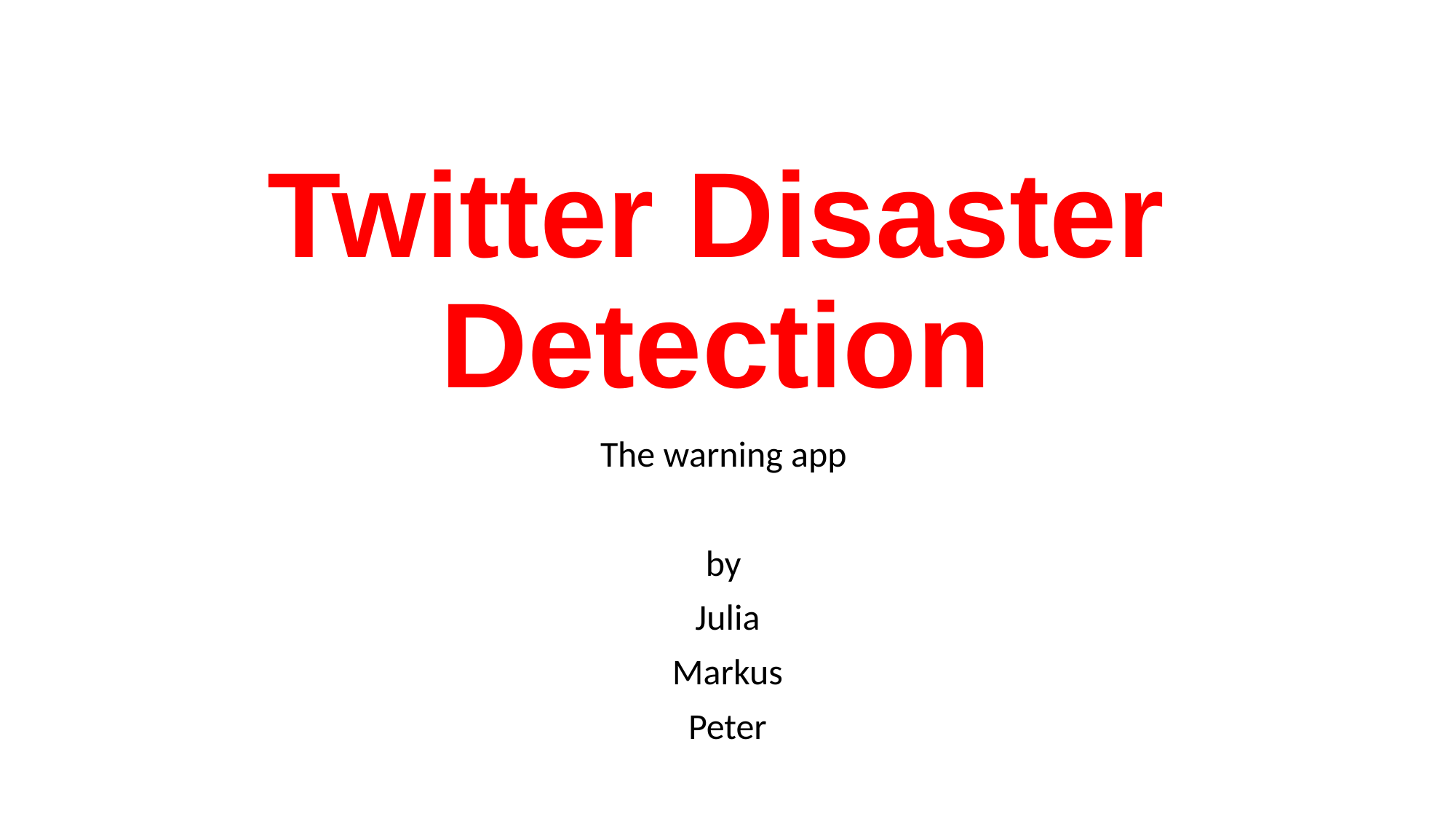

# Twitter Disaster Detection
The warning app

by
Julia
Markus
Peter